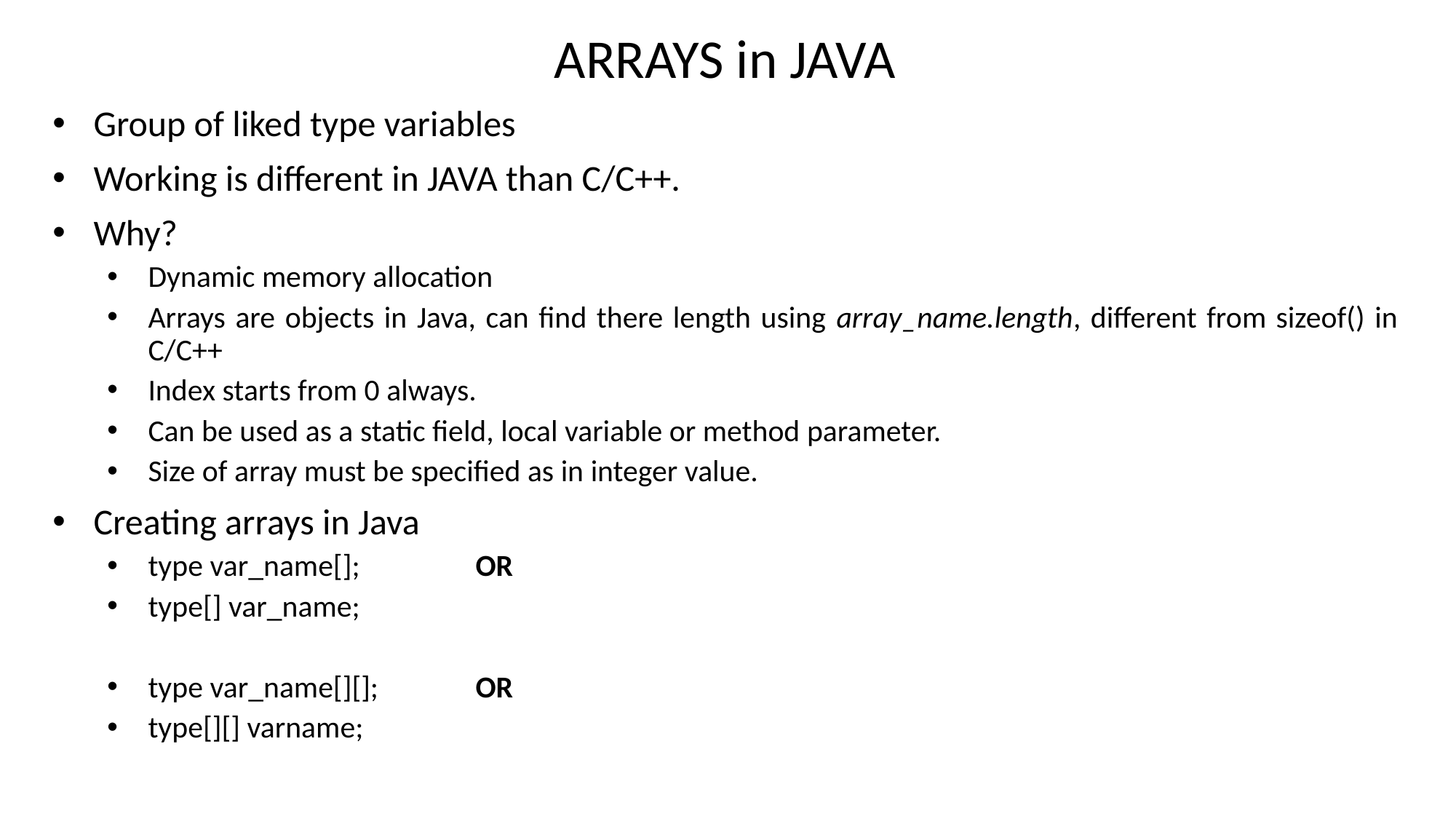

ARRAYS in JAVA
Group of liked type variables
Working is different in JAVA than C/C++.
Why?
Dynamic memory allocation
Arrays are objects in Java, can find there length using array_name.length, different from sizeof() in C/C++
Index starts from 0 always.
Can be used as a static field, local variable or method parameter.
Size of array must be specified as in integer value.
Creating arrays in Java
type var_name[];   	OR
type[] var_name;

type var_name[][]; 	OR
type[][] varname;